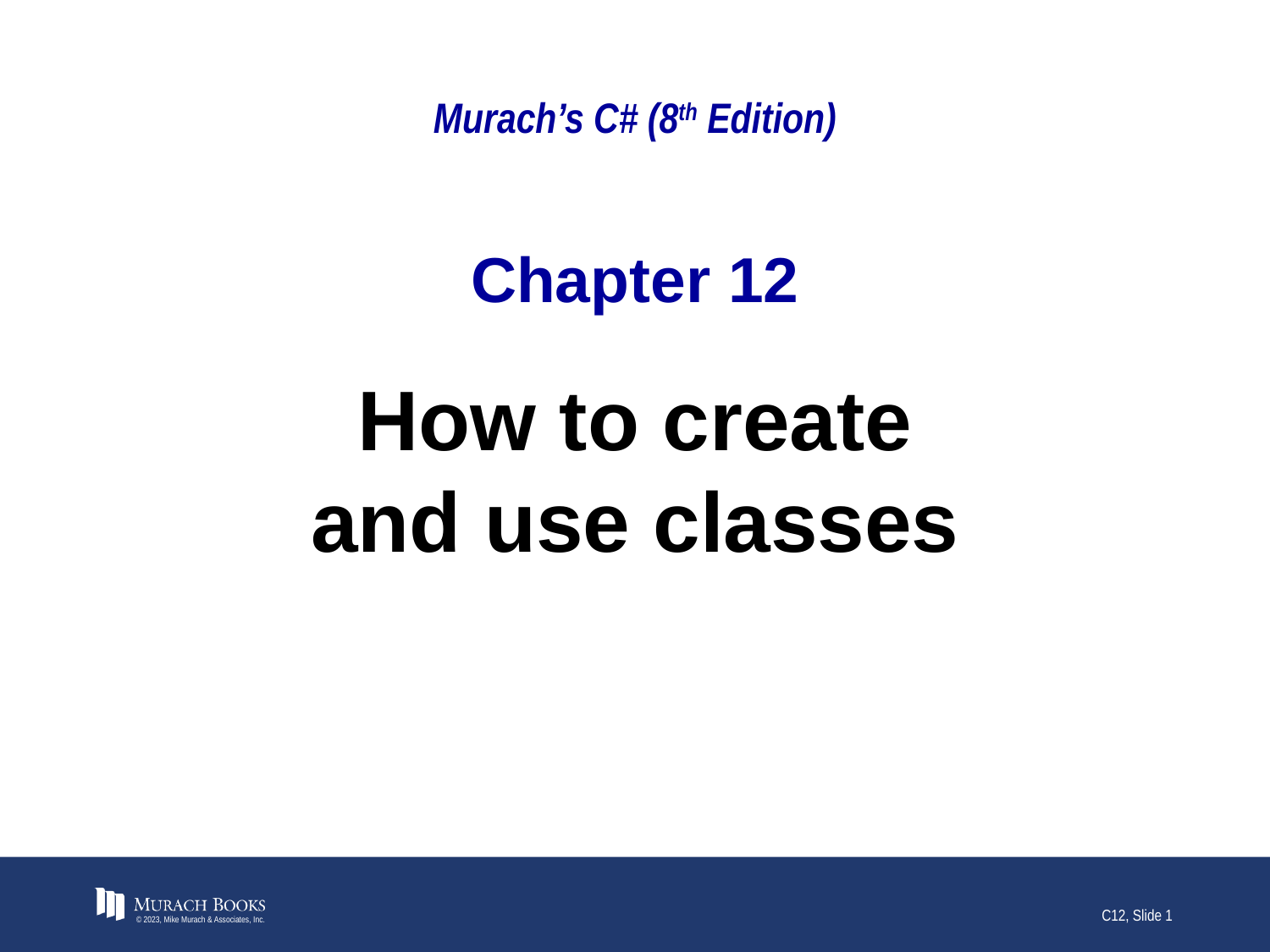

# Murach’s C# (8th Edition)
Chapter 12
How to create and use classes
© 2023, Mike Murach & Associates, Inc.

C12, Slide 1